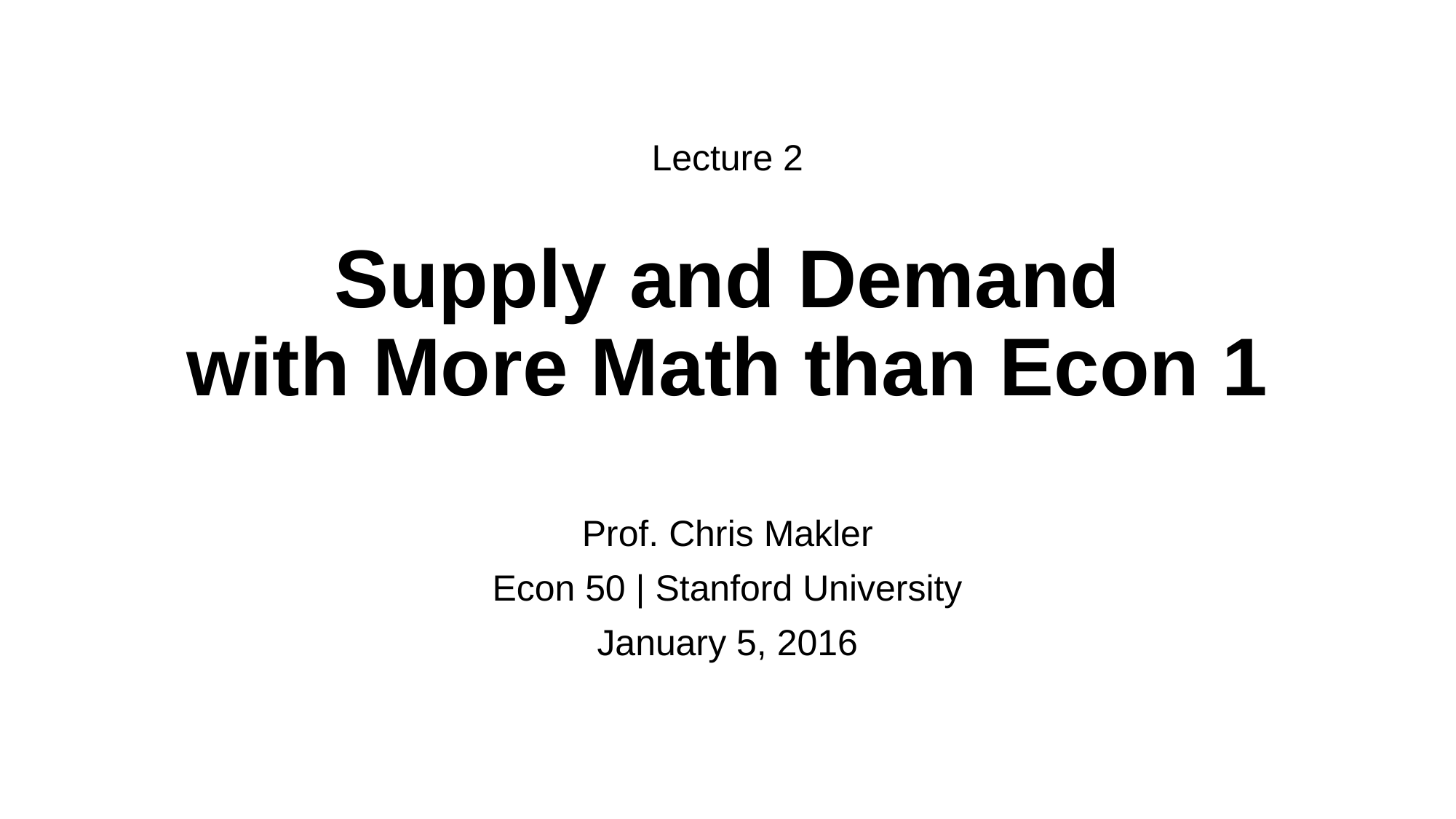

# Supply and Demand with More Math than Econ 1
Lecture 2

Prof. Chris Makler
Econ 50 | Stanford University
January 5, 2016